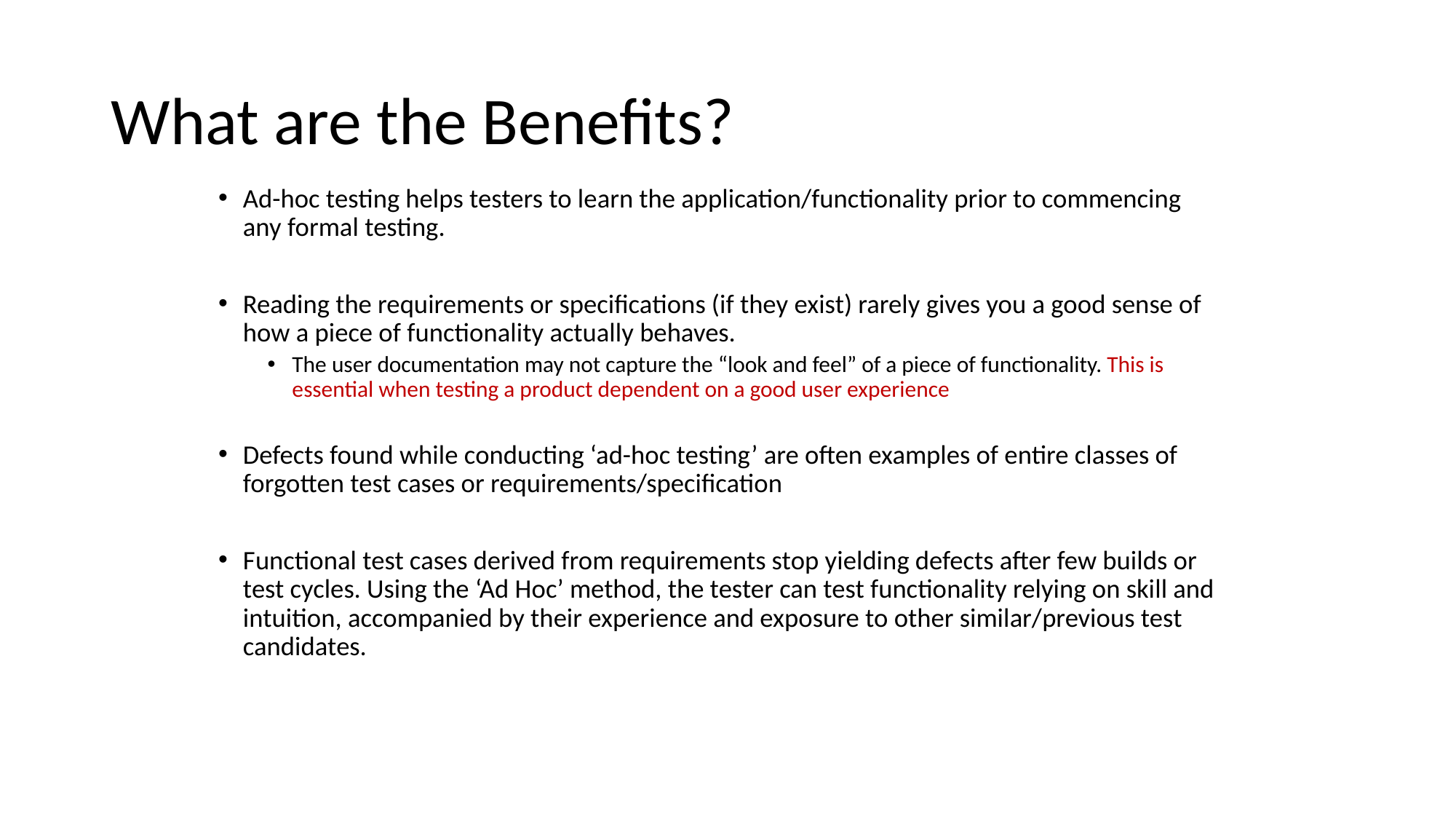

# What are the Benefits?
Ad-hoc testing helps testers to learn the application/functionality prior to commencing any formal testing.

Reading the requirements or specifications (if they exist) rarely gives you a good sense of how a piece of functionality actually behaves.
The user documentation may not capture the “look and feel” of a piece of functionality. This is essential when testing a product dependent on a good user experience

Defects found while conducting ‘ad-hoc testing’ are often examples of entire classes of forgotten test cases or requirements/specification

Functional test cases derived from requirements stop yielding defects after few builds or test cycles. Using the ‘Ad Hoc’ method, the tester can test functionality relying on skill and intuition, accompanied by their experience and exposure to other similar/previous test candidates.